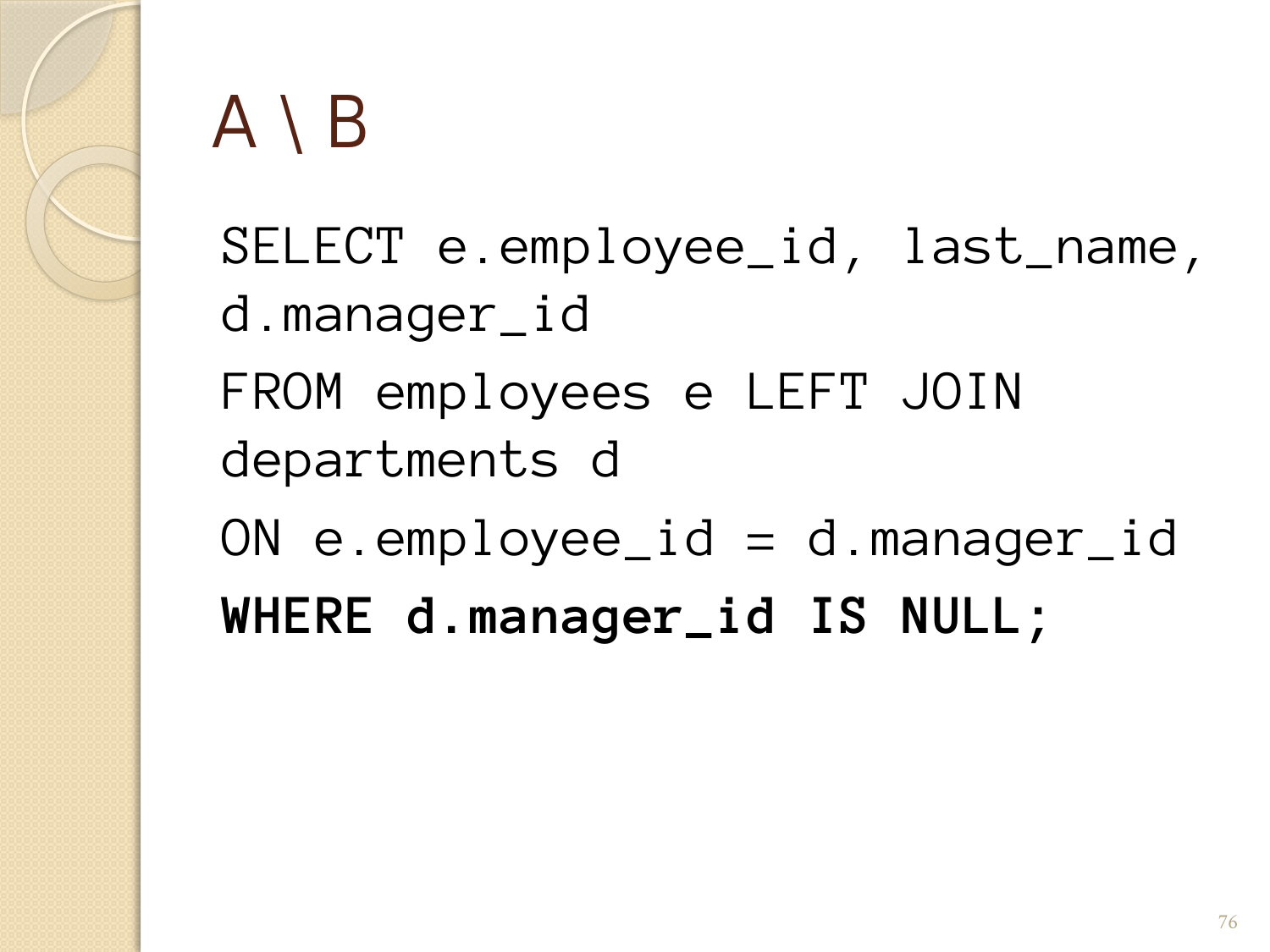

# A \ B
SELECT e.employee_id, last_name, d.manager_id
FROM employees e LEFT JOIN departments d
ON e.employee_id = d.manager_id
WHERE d.manager_id IS NULL;
76